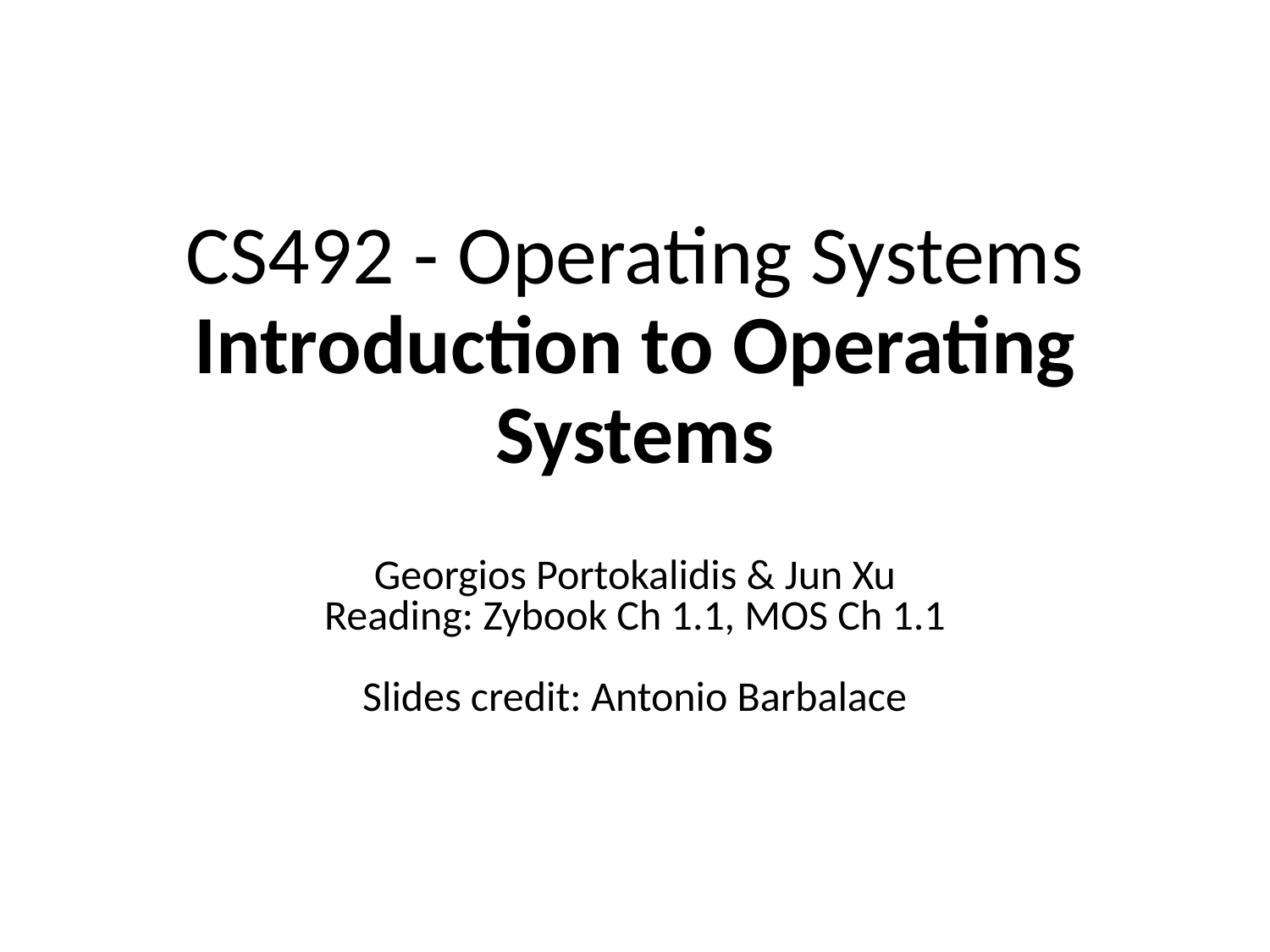

# CS492 - Operating Systems Introduction to Operating Systems

Georgios Portokalidis & Jun Xu
Reading: Zybook Ch 1.1, MOS Ch 1.1

Slides credit: Antonio Barbalace